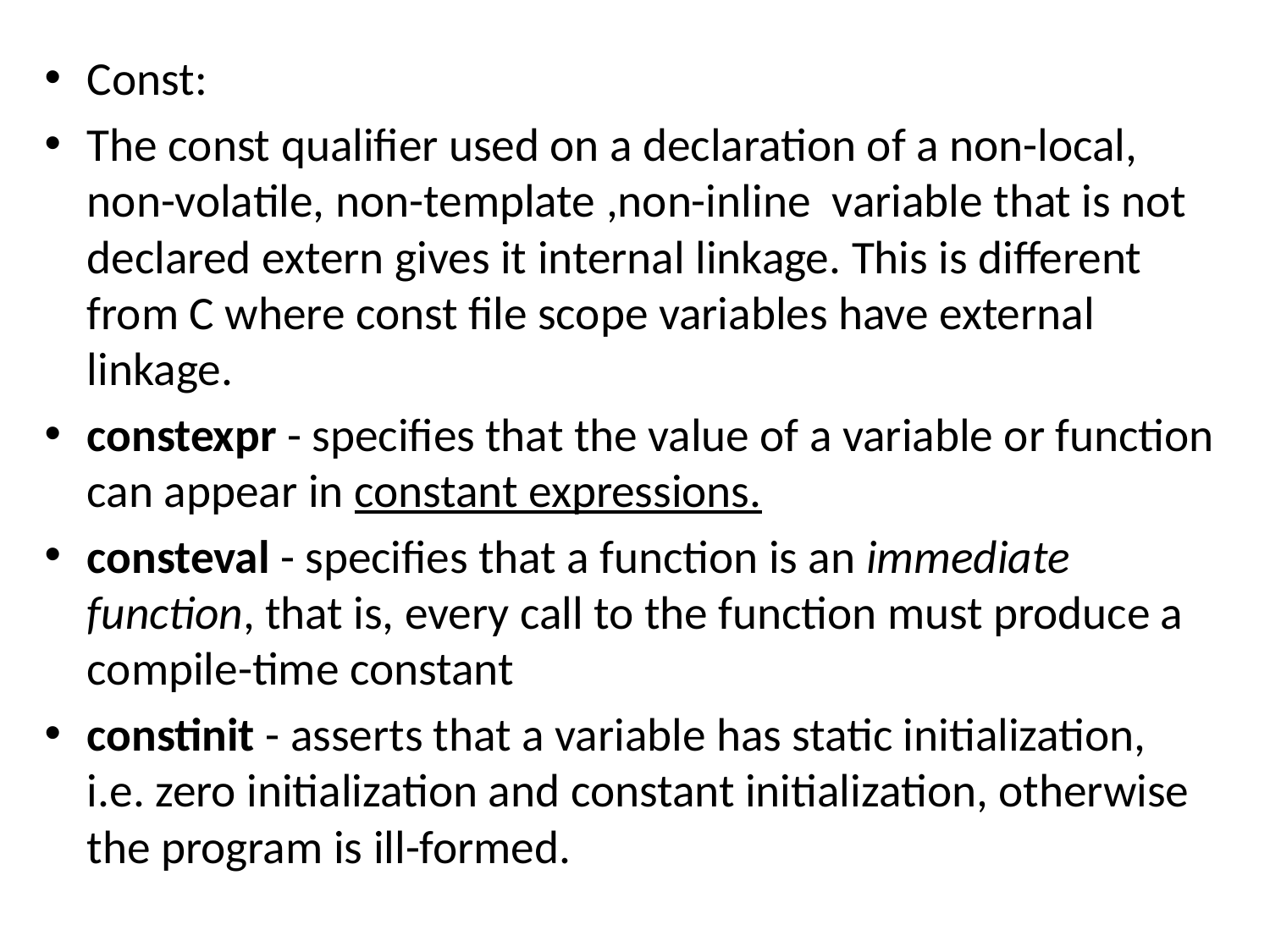

Const:
The const qualifier used on a declaration of a non-local, non-volatile, non-template ,non-inline  variable that is not declared extern gives it internal linkage. This is different from C where const file scope variables have external linkage.
constexpr - specifies that the value of a variable or function can appear in constant expressions.
consteval - specifies that a function is an immediate function, that is, every call to the function must produce a compile-time constant
constinit - asserts that a variable has static initialization, i.e. zero initialization and constant initialization, otherwise the program is ill-formed.